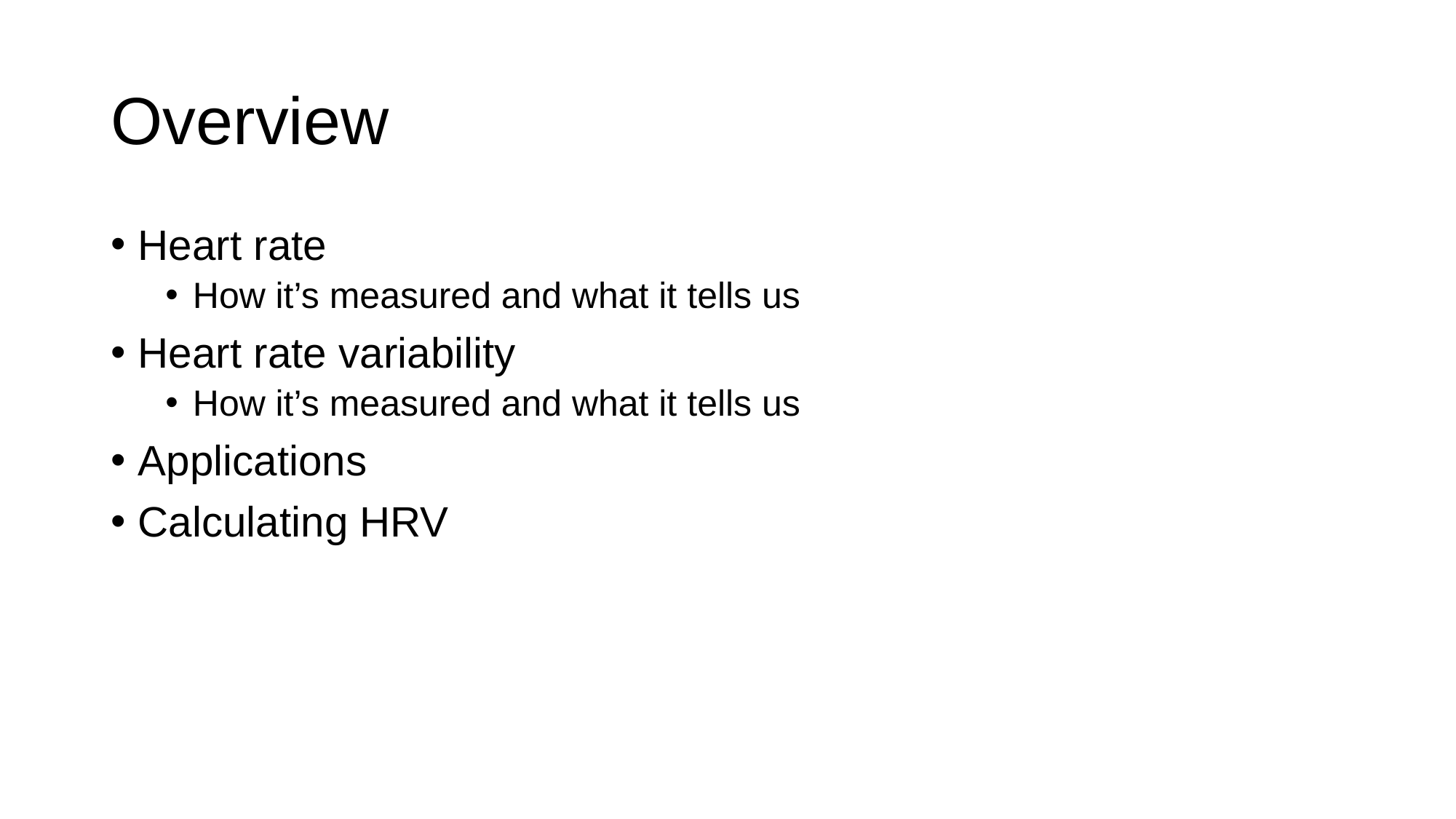

# Overview
Heart rate
How it’s measured and what it tells us
Heart rate variability
How it’s measured and what it tells us
Applications
Calculating HRV
2